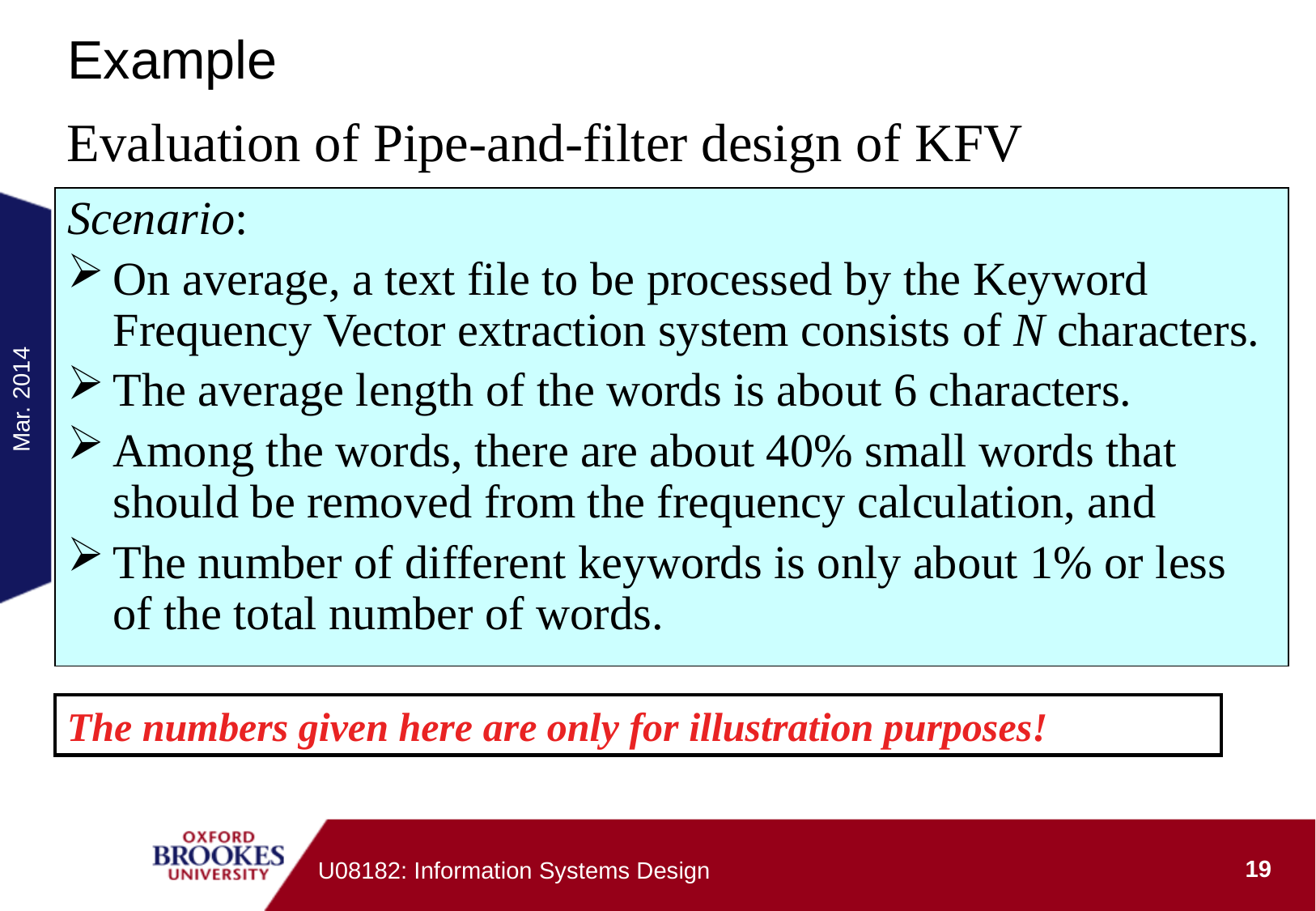

# Example
Evaluation of Pipe-and-filter design of KFV
Scenario:
On average, a text file to be processed by the Keyword Frequency Vector extraction system consists of N characters.
The average length of the words is about 6 characters.
Among the words, there are about 40% small words that should be removed from the frequency calculation, and
The number of different keywords is only about 1% or less of the total number of words.
Mar. 2014
The numbers given here are only for illustration purposes!
19
U08182: Information Systems Design